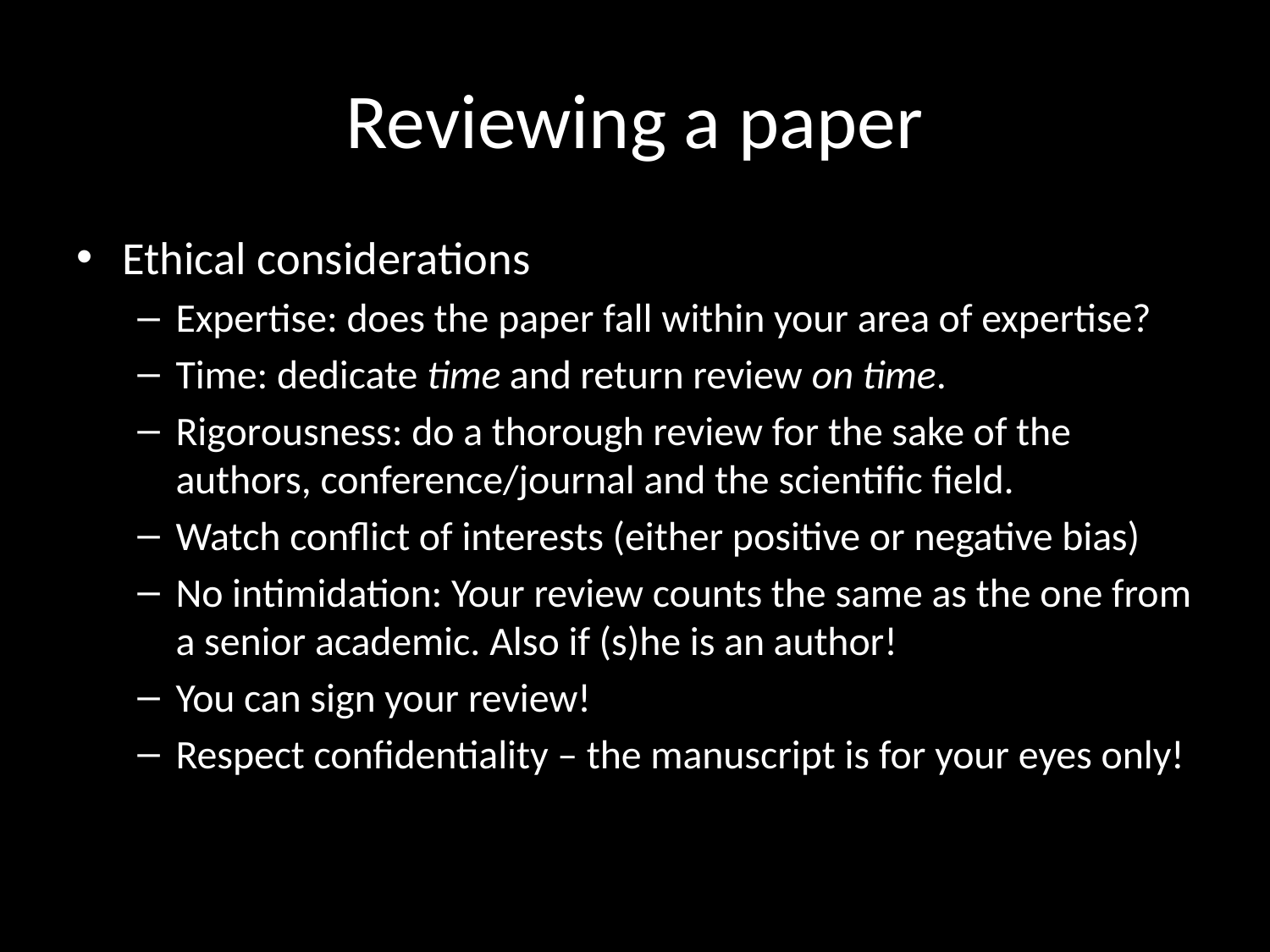

# Reviewing a paper
Ethical considerations
Expertise: does the paper fall within your area of expertise?
Time: dedicate time and return review on time.
Rigorousness: do a thorough review for the sake of the authors, conference/journal and the scientific field.
Watch conflict of interests (either positive or negative bias)
No intimidation: Your review counts the same as the one from a senior academic. Also if (s)he is an author!
You can sign your review!
Respect confidentiality – the manuscript is for your eyes only!